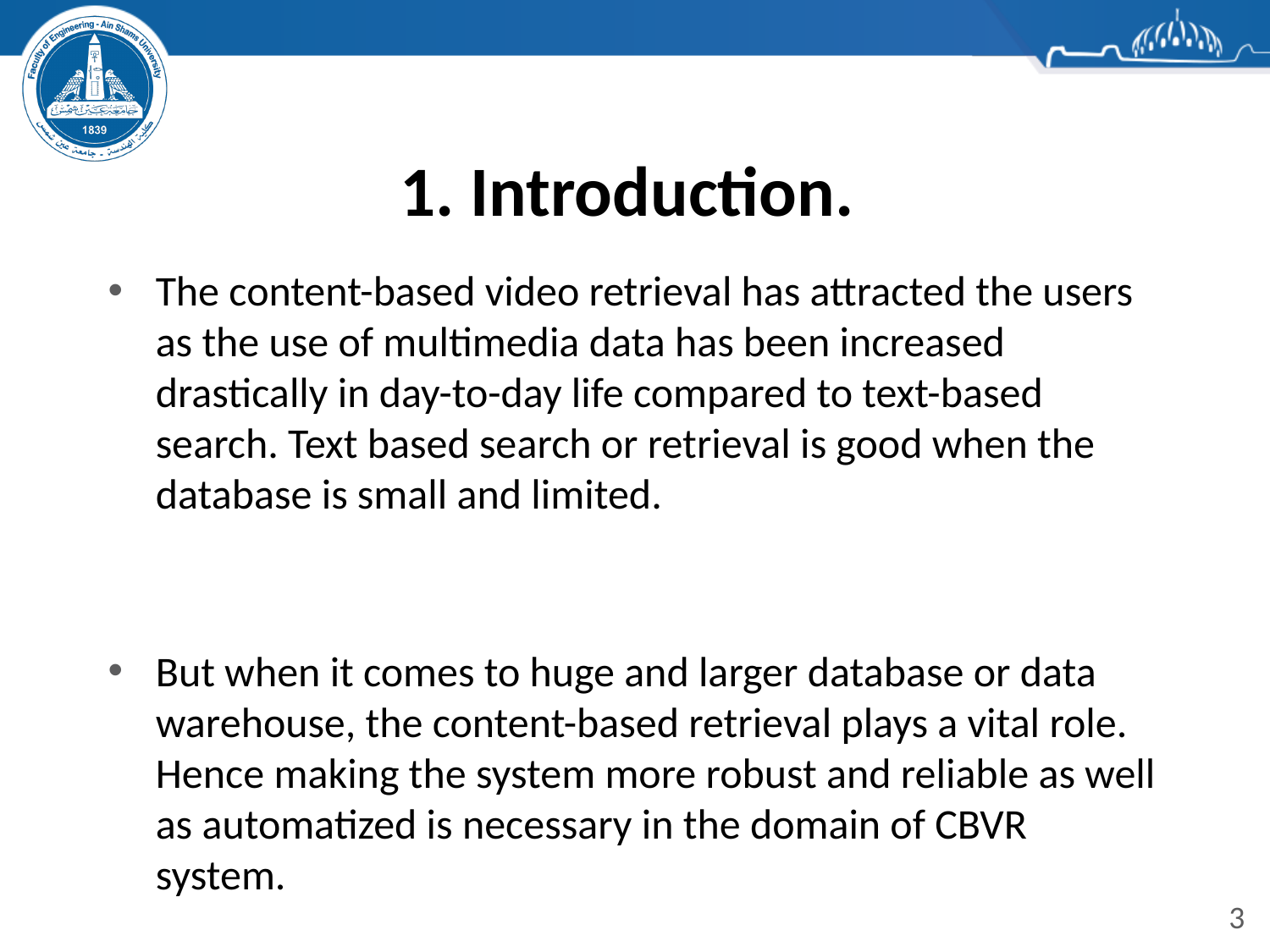

# 1. Introduction.
The content-based video retrieval has attracted the users as the use of multimedia data has been increased drastically in day-to-day life compared to text-based search. Text based search or retrieval is good when the database is small and limited.

But when it comes to huge and larger database or data warehouse, the content-based retrieval plays a vital role. Hence making the system more robust and reliable as well as automatized is necessary in the domain of CBVR system.